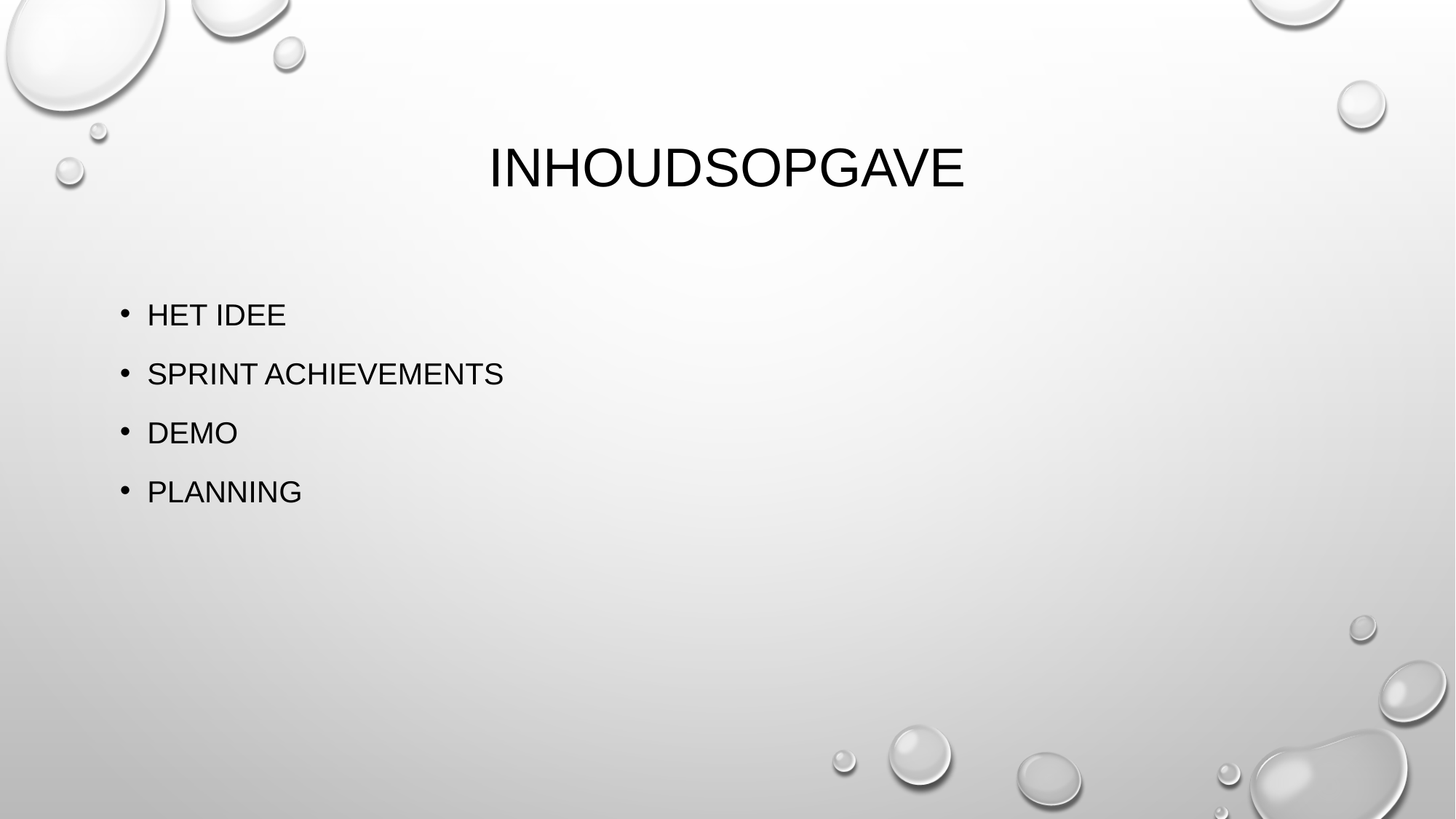

# Inhoudsopgave
Het Idee
Sprint achievements
Demo
Planning